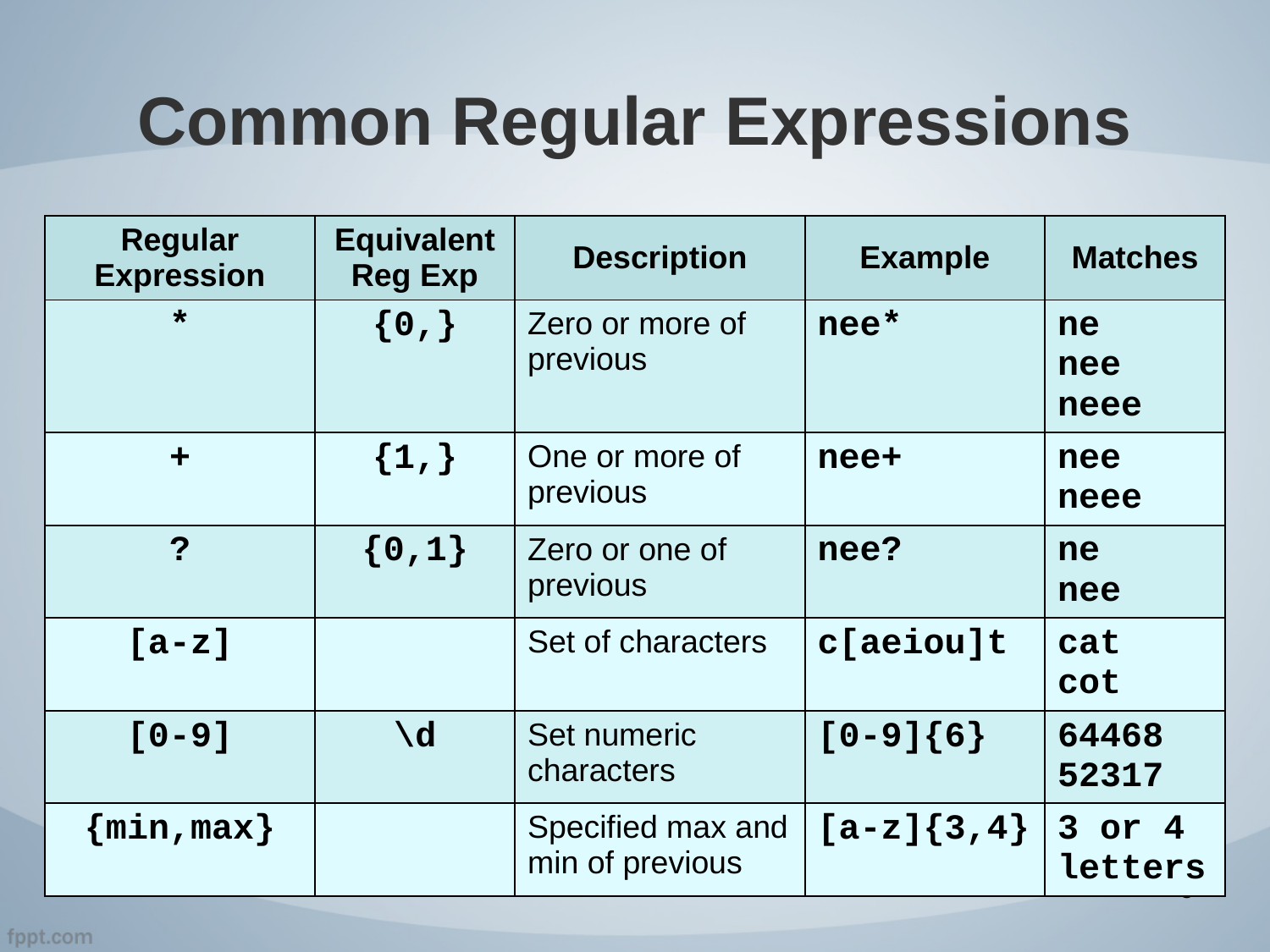

# Common Regular Expressions
| Regular Expression | Equivalent Reg Exp | Description | Example | Matches |
| --- | --- | --- | --- | --- |
| \* | {0,} | Zero or more of previous | nee\* | ne nee neee |
| + | {1,} | One or more of previous | nee+ | nee neee |
| ? | {0,1} | Zero or one of previous | nee? | ne nee |
| [a-z] |  | Set of characters | c[aeiou]t | cat cot |
| [0-9] | \d | Set numeric characters | [0-9]{6} | 64468 52317 |
| {min,max} |  | Specified max and min of previous | [a-z]{3,4} | 3 or 4 letters |

5